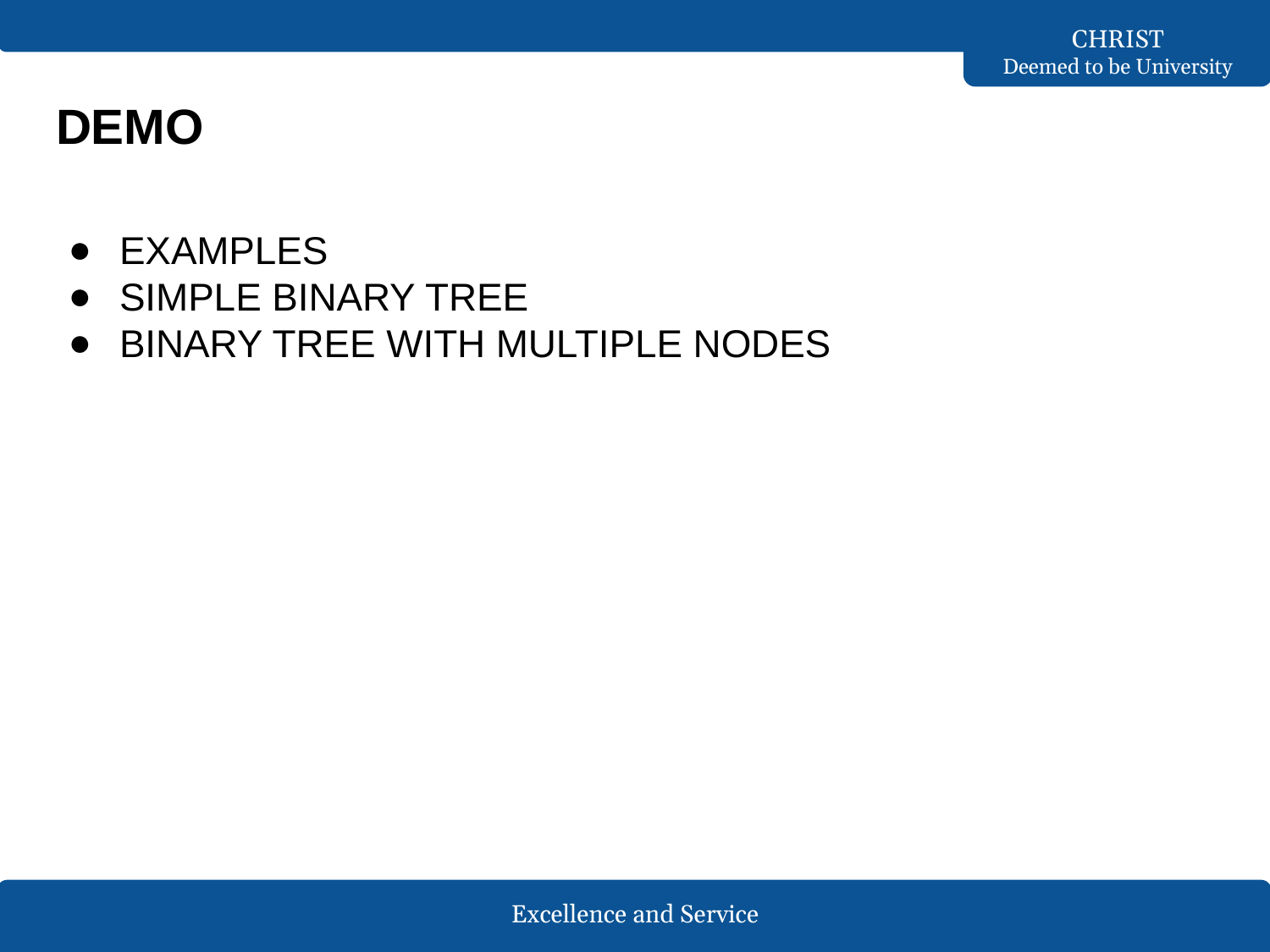

# DEMO
EXAMPLES
SIMPLE BINARY TREE
BINARY TREE WITH MULTIPLE NODES